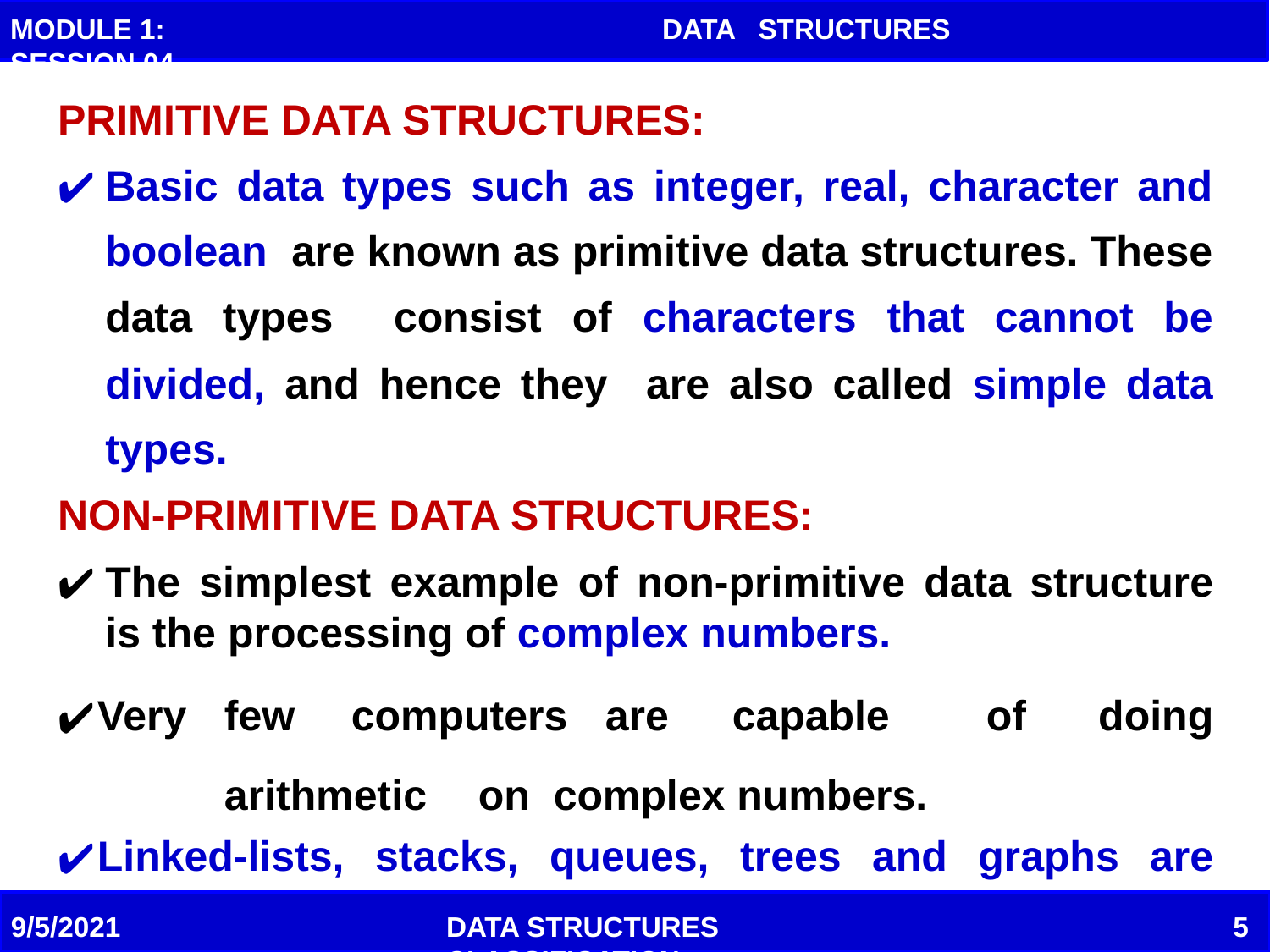

MODULE 1: SESSION 04
DATA   STRUCTURES
PRIMITIVE DATA STRUCTURES:
Basic data types such as integer, real, character and boolean  are known as primitive data structures. These data types  consist of characters that cannot be divided, and hence they  are also called simple data types.
NON-PRIMITIVE DATA STRUCTURES:
The simplest example of non-primitive data structure is the processing of complex numbers.
Very	few	computers	are	capable	of doing	arithmetic	on  complex numbers.
Linked-lists, stacks, queues, trees and graphs are examples of non-primitive data structures.

9/5/2021
DATA STRUCTURES CLASSIFICATION
5